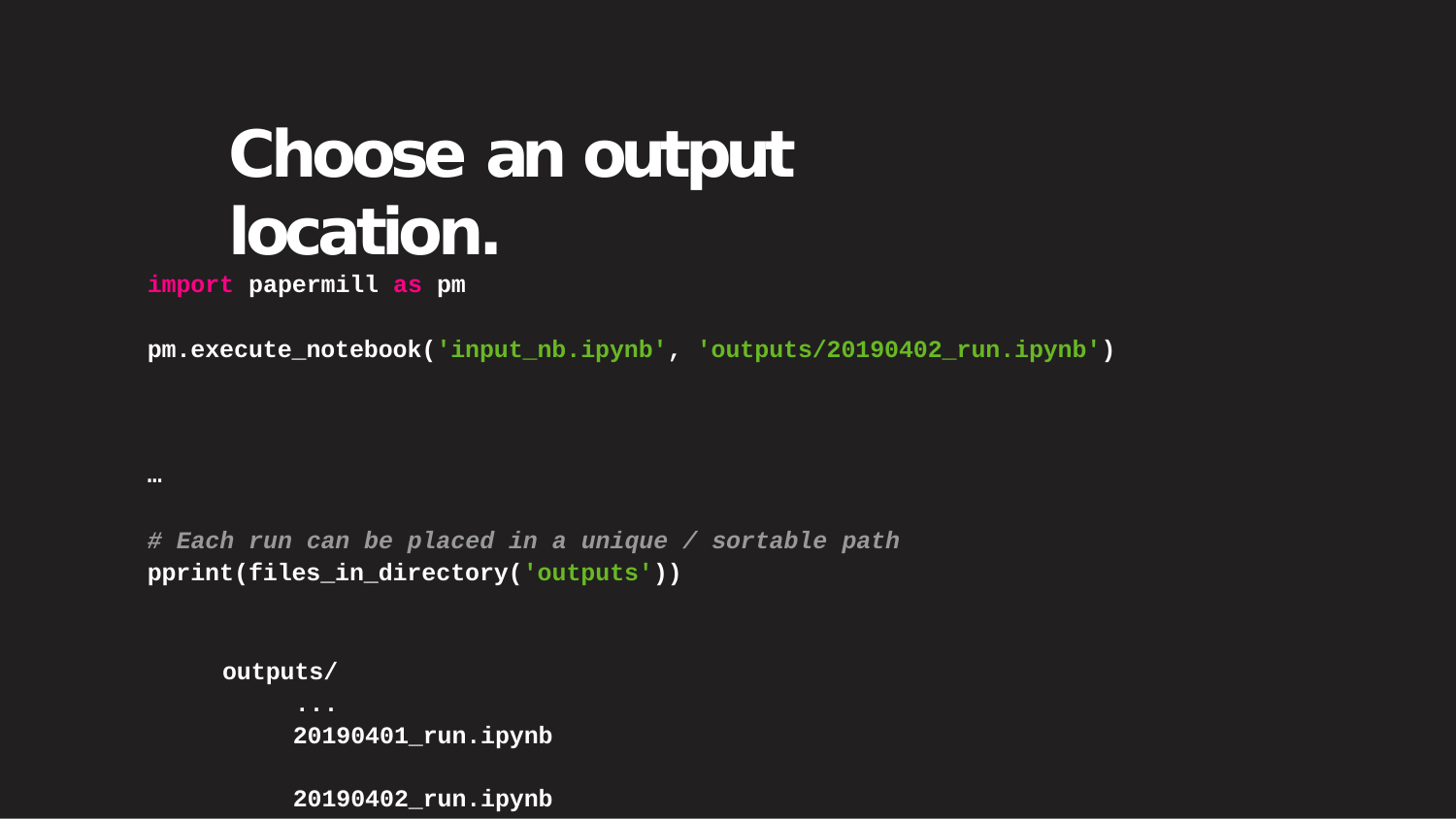

# Choose an output location.
import papermill as pm

pm.execute_notebook('input_nb.ipynb', 'outputs/20190402_run.ipynb')
…

# Each run can be placed in a unique / sortable path
pprint(files_in_directory('outputs'))

outputs/
...
20190401_run.ipynb  20190402_run.ipynb